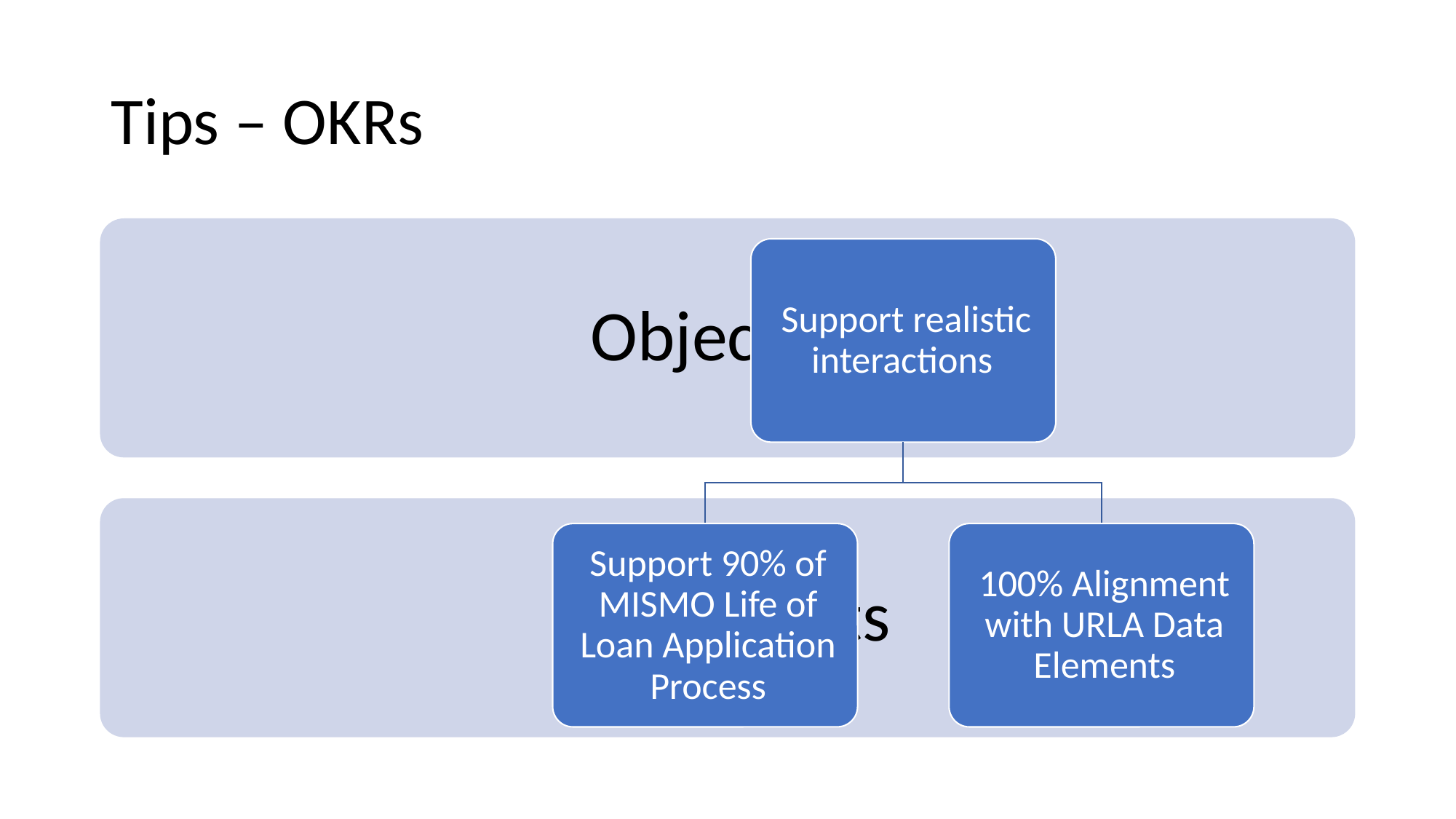

# Tips – OKRs
Key Results
Objective
Support realistic interactions
Support 90% of MISMO Life of Loan Application Process
100% Alignment with URLA Data Elements